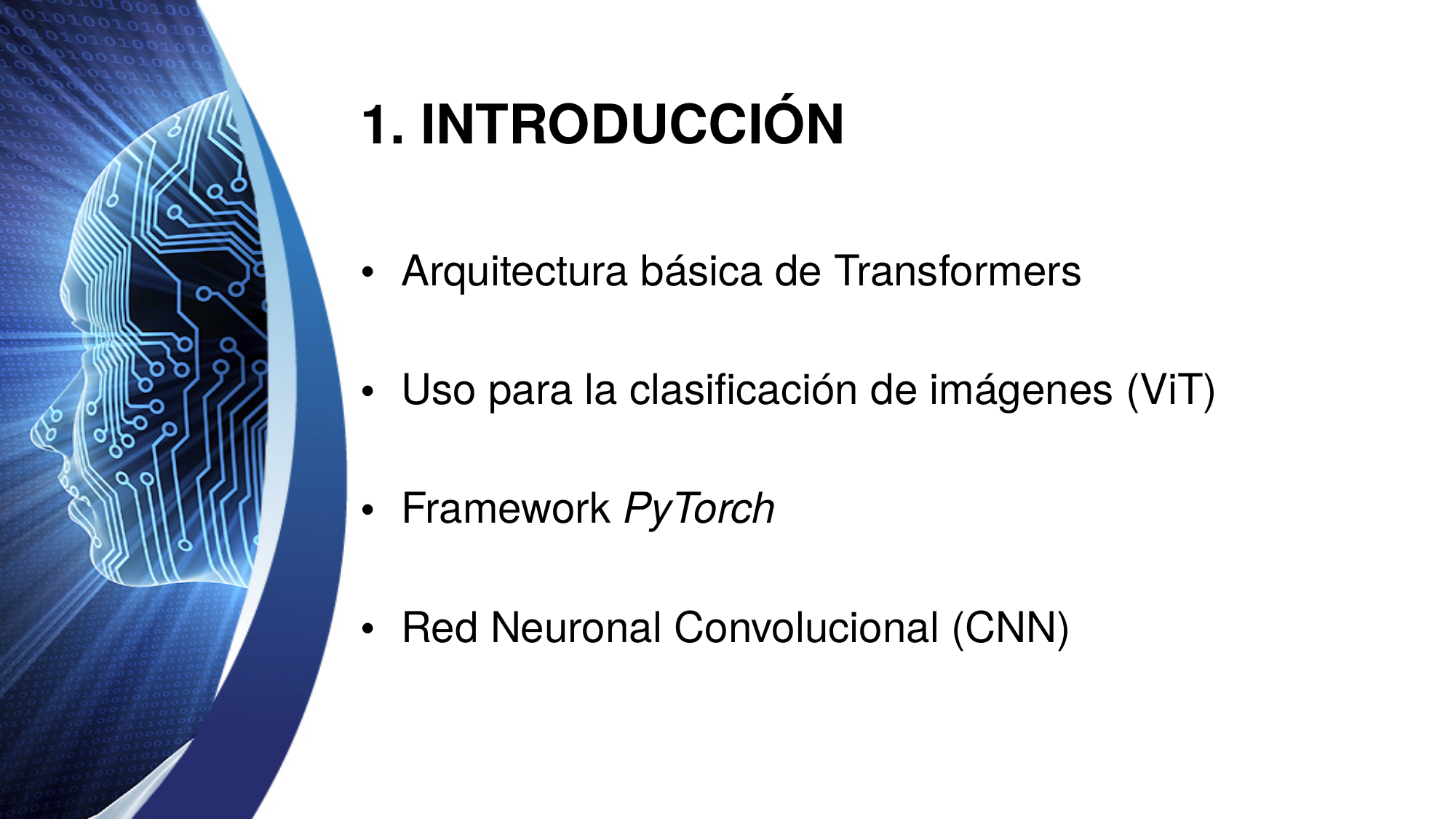

# 1. INTRODUCCIÓN
Arquitectura básica de Transformers

Uso para la clasificación de imágenes (ViT)

Framework PyTorch

Red Neuronal Convolucional (CNN)